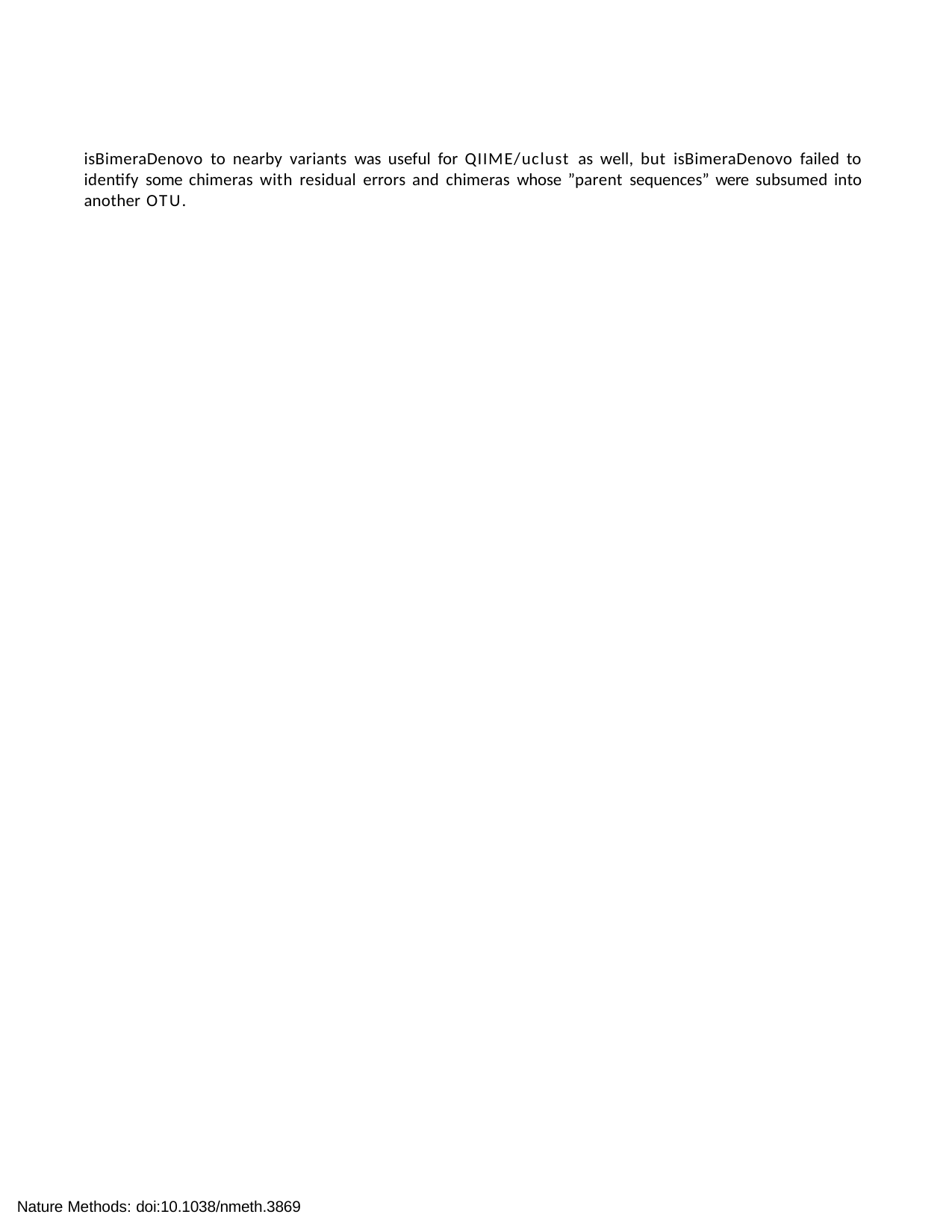

isBimeraDenovo to nearby variants was useful for QIIME/uclust as well, but isBimeraDenovo failed to  identify some chimeras with residual errors and chimeras whose ”parent sequences” were subsumed into  another OTU.
Nature Methods: doi:10.1038/nmeth.3869